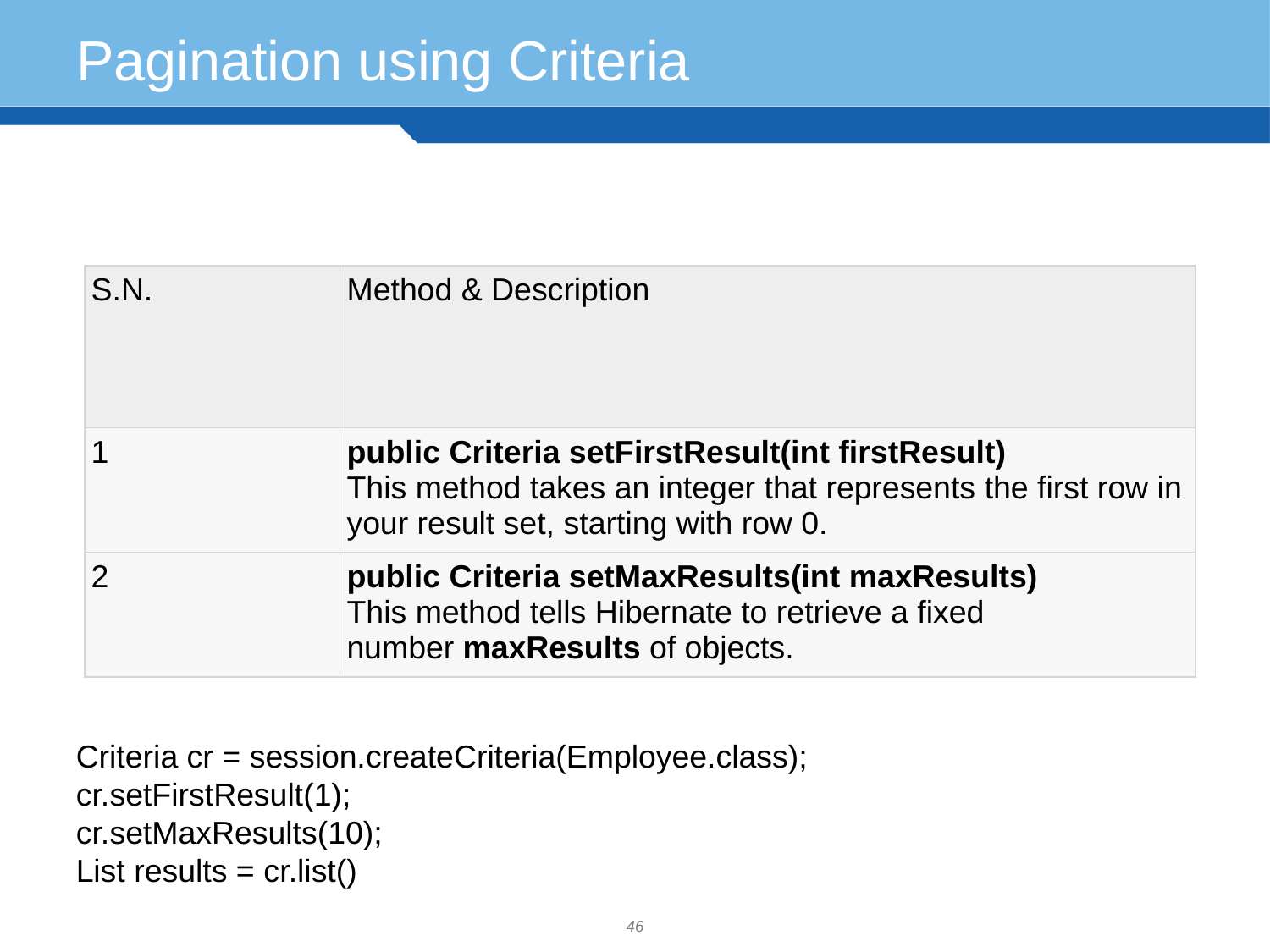

# Pagination using Criteria
| S.N. | Method & Description |
| --- | --- |
| 1 | public Criteria setFirstResult(int firstResult) This method takes an integer that represents the first row in your result set, starting with row 0. |
| 2 | public Criteria setMaxResults(int maxResults) This method tells Hibernate to retrieve a fixed number maxResults of objects. |
Criteria cr = session.createCriteria(Employee.class);
cr.setFirstResult(1);
cr.setMaxResults(10);
List results = cr.list()
46